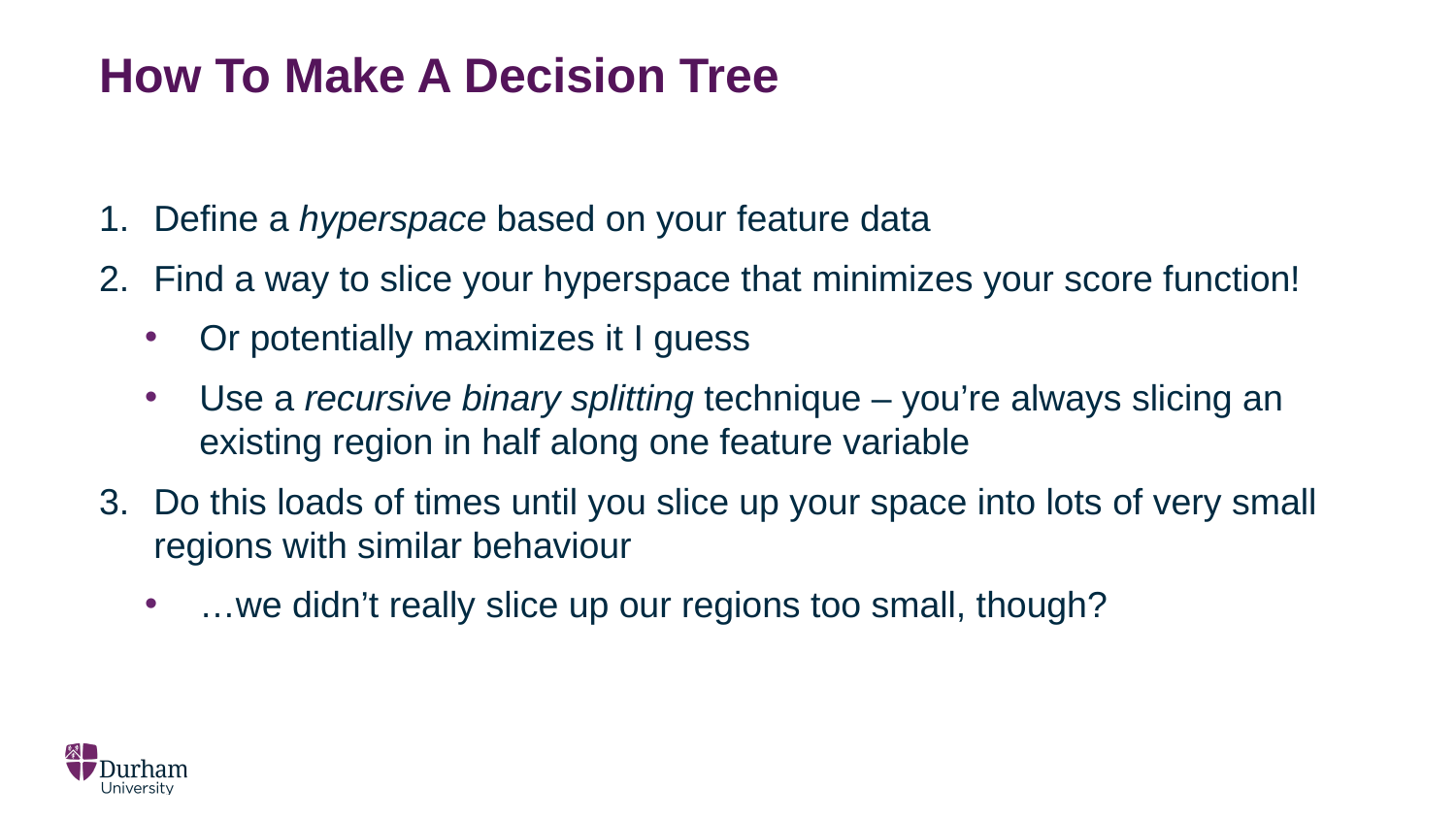

# How To Make A Decision Tree
Define a hyperspace based on your feature data
Find a way to slice your hyperspace that minimizes your score function!
Or potentially maximizes it I guess
Use a recursive binary splitting technique – you’re always slicing an existing region in half along one feature variable
Do this loads of times until you slice up your space into lots of very small regions with similar behaviour
…we didn’t really slice up our regions too small, though?